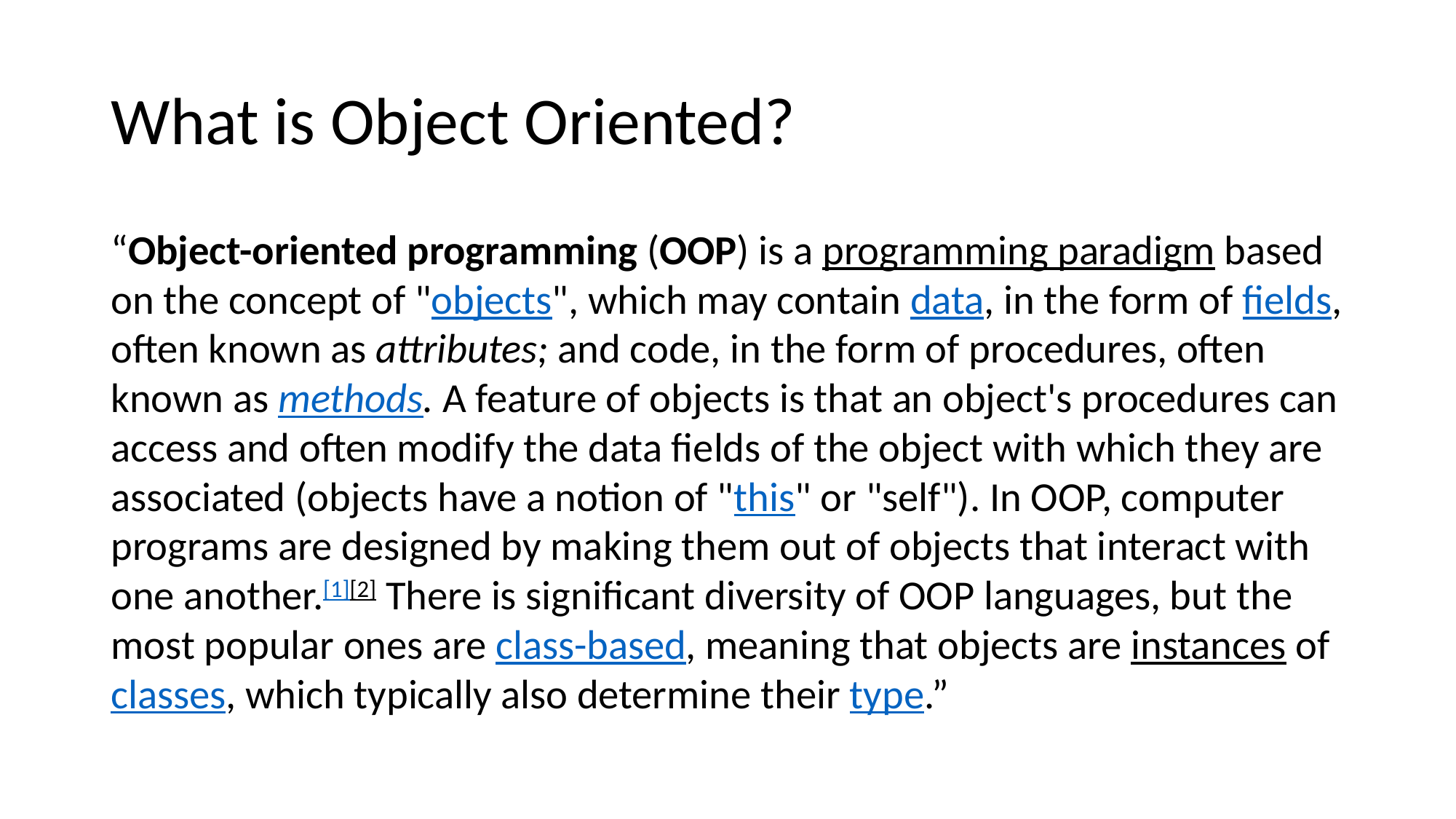

# What is Object Oriented?
“Object-oriented programming (OOP) is a programming paradigm based on the concept of "objects", which may contain data, in the form of fields, often known as attributes; and code, in the form of procedures, often known as methods. A feature of objects is that an object's procedures can access and often modify the data fields of the object with which they are associated (objects have a notion of "this" or "self"). In OOP, computer programs are designed by making them out of objects that interact with one another.[1][2] There is significant diversity of OOP languages, but the most popular ones are class-based, meaning that objects are instances of classes, which typically also determine their type.”